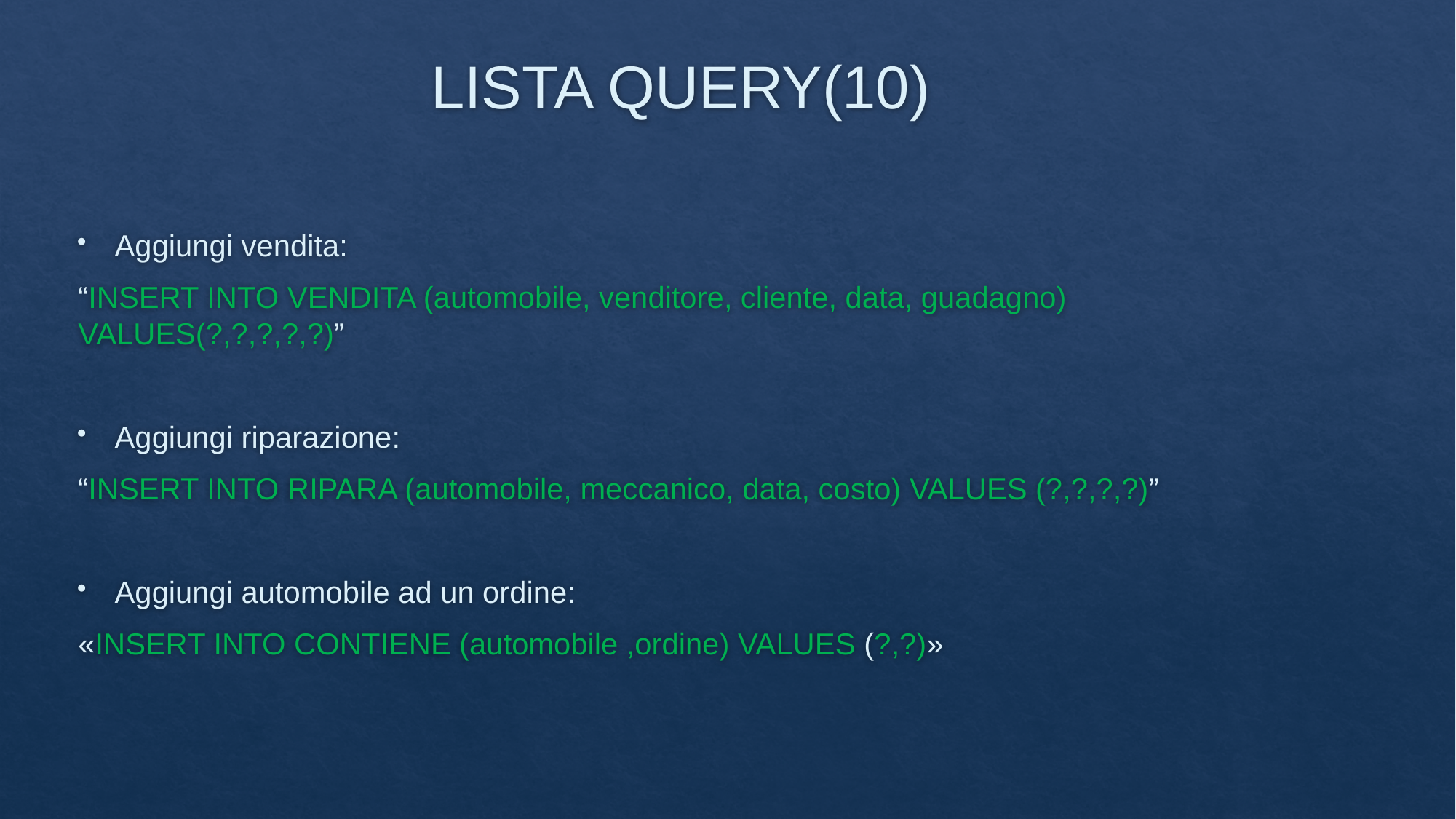

# LISTA QUERY(10)
Aggiungi vendita:
“INSERT INTO VENDITA (automobile, venditore, cliente, data, guadagno) VALUES(?,?,?,?,?)”

Aggiungi riparazione:
“INSERT INTO RIPARA (automobile, meccanico, data, costo) VALUES (?,?,?,?)”

Aggiungi automobile ad un ordine:
«INSERT INTO CONTIENE (automobile ,ordine) VALUES (?,?)»